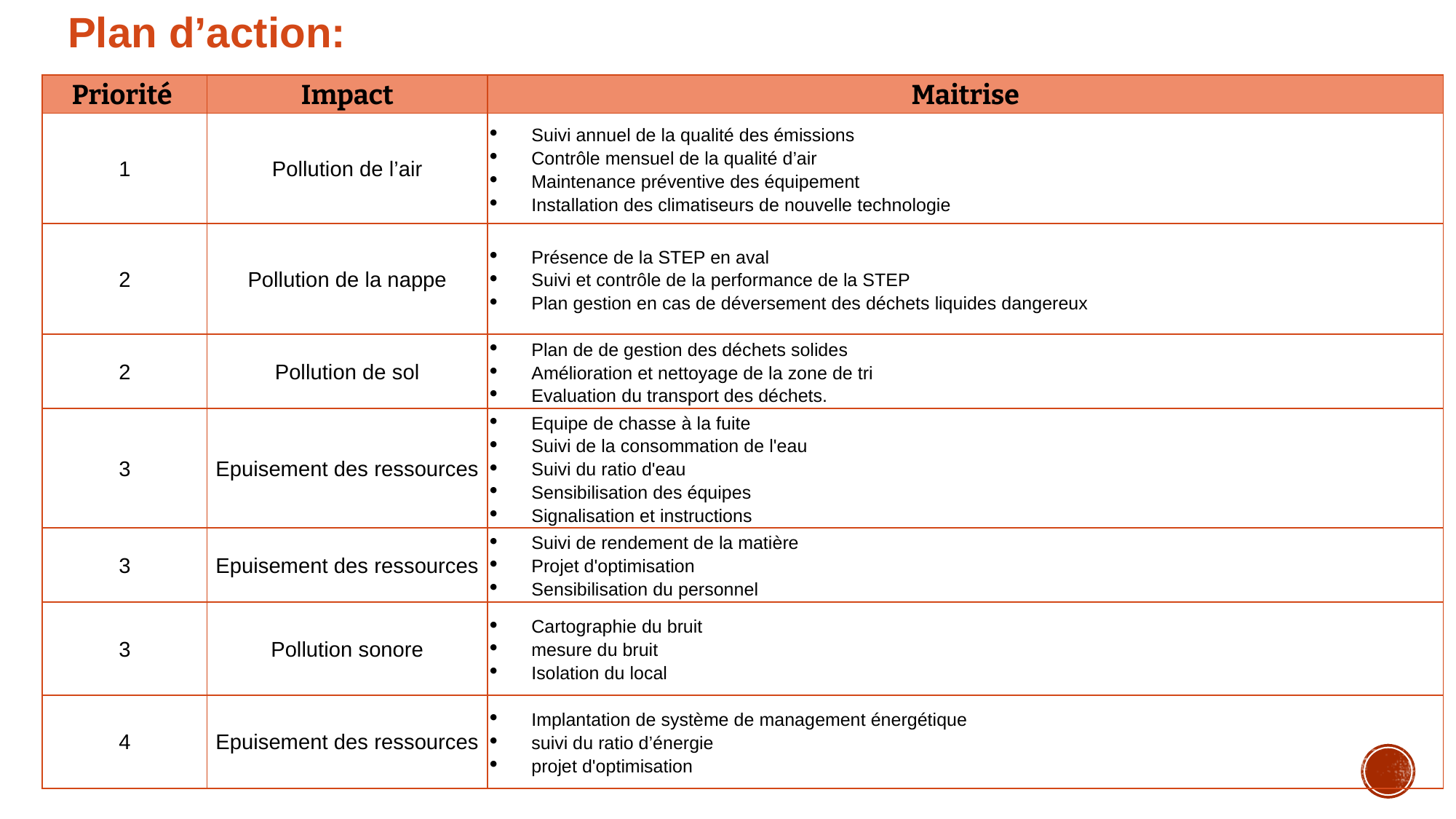

Plan d’action:
| Priorité | Impact | Maitrise |
| --- | --- | --- |
| 1 | Pollution de l’air | Suivi annuel de la qualité des émissions Contrôle mensuel de la qualité d’air Maintenance préventive des équipement Installation des climatiseurs de nouvelle technologie |
| 2 | Pollution de la nappe | Présence de la STEP en aval Suivi et contrôle de la performance de la STEP Plan gestion en cas de déversement des déchets liquides dangereux |
| 2 | Pollution de sol | Plan de de gestion des déchets solides Amélioration et nettoyage de la zone de tri Evaluation du transport des déchets. |
| 3 | Epuisement des ressources | Equipe de chasse à la fuite Suivi de la consommation de l'eau Suivi du ratio d'eau Sensibilisation des équipes Signalisation et instructions |
| 3 | Epuisement des ressources | Suivi de rendement de la matière Projet d'optimisation Sensibilisation du personnel |
| 3 | Pollution sonore | Cartographie du bruit mesure du bruit Isolation du local |
| 4 | Epuisement des ressources | Implantation de système de management énergétique suivi du ratio d’énergie projet d'optimisation |